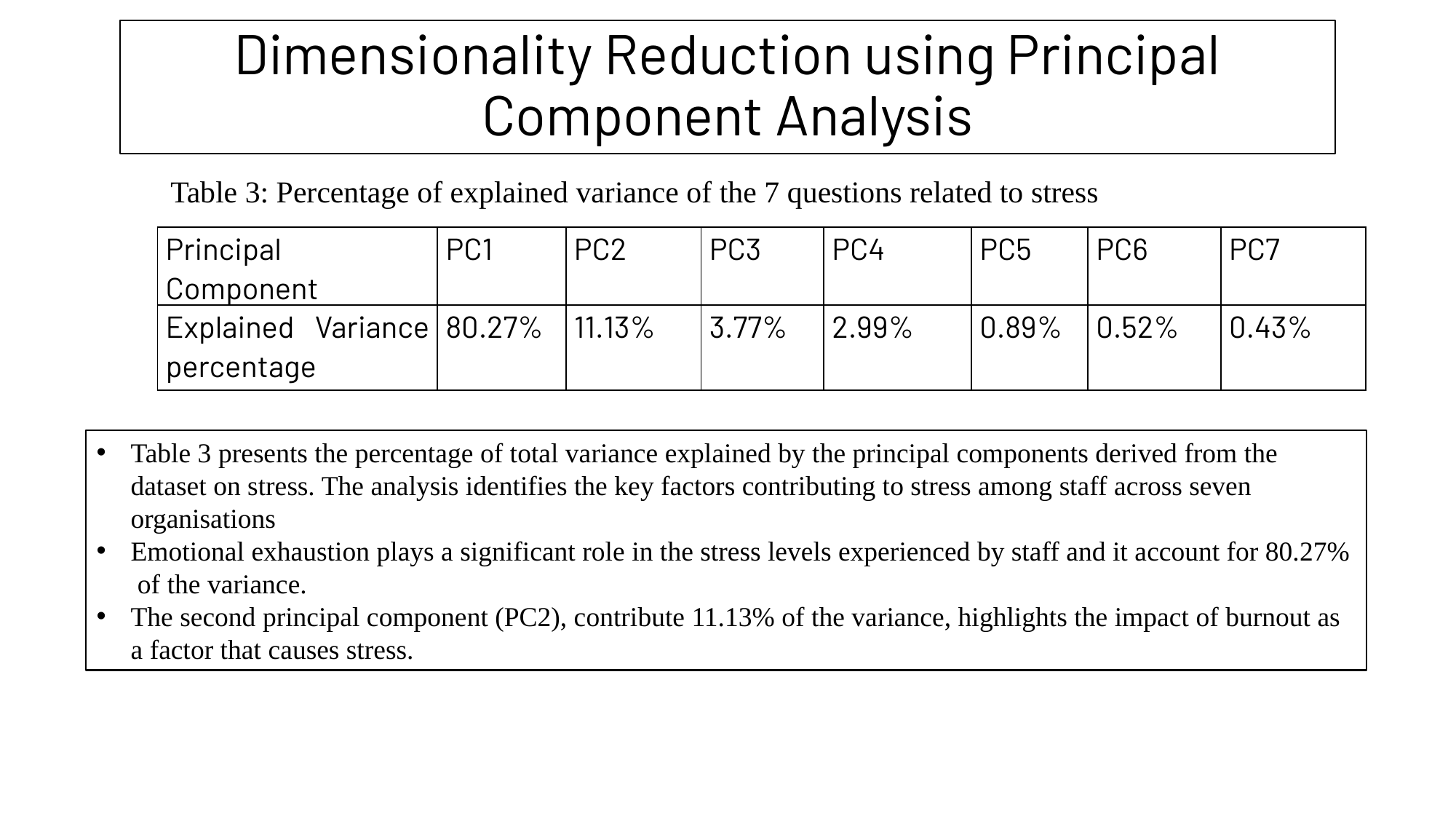

Dimensionality Reduction using Principal Component Analysis
Table 3: Percentage of explained variance of the 7 questions related to stress

| Principal Component | PC1 | PC2 | PC3 | PC4 | PC5 | PC6 | PC7 |
| --- | --- | --- | --- | --- | --- | --- | --- |
| Explained Variance percentage | 80.27% | 11.13% | 3.77% | 2.99% | 0.89% | 0.52% | 0.43% |
Table 3 presents the percentage of total variance explained by the principal components derived from the dataset on stress. The analysis identifies the key factors contributing to stress among staff across seven organisations
Emotional exhaustion plays a significant role in the stress levels experienced by staff and it account for 80.27%  of the variance.
The second principal component (PC2), contribute 11.13% of the variance, highlights the impact of burnout as a factor that causes stress.